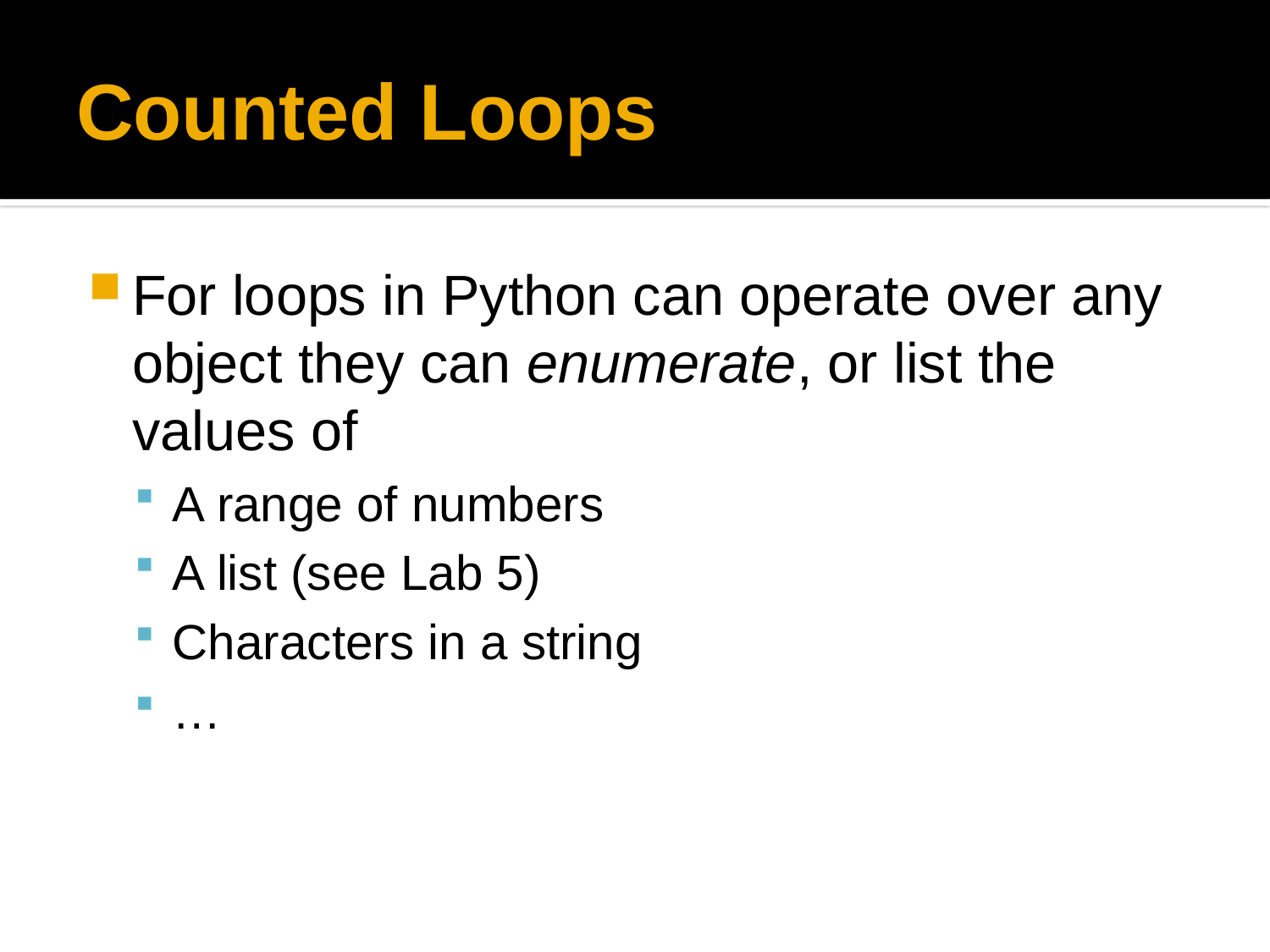

# Counted Loops
For loops in Python can operate over any object they can enumerate, or list the values of
A range of numbers
A list (see Lab 5)
Characters in a string
…